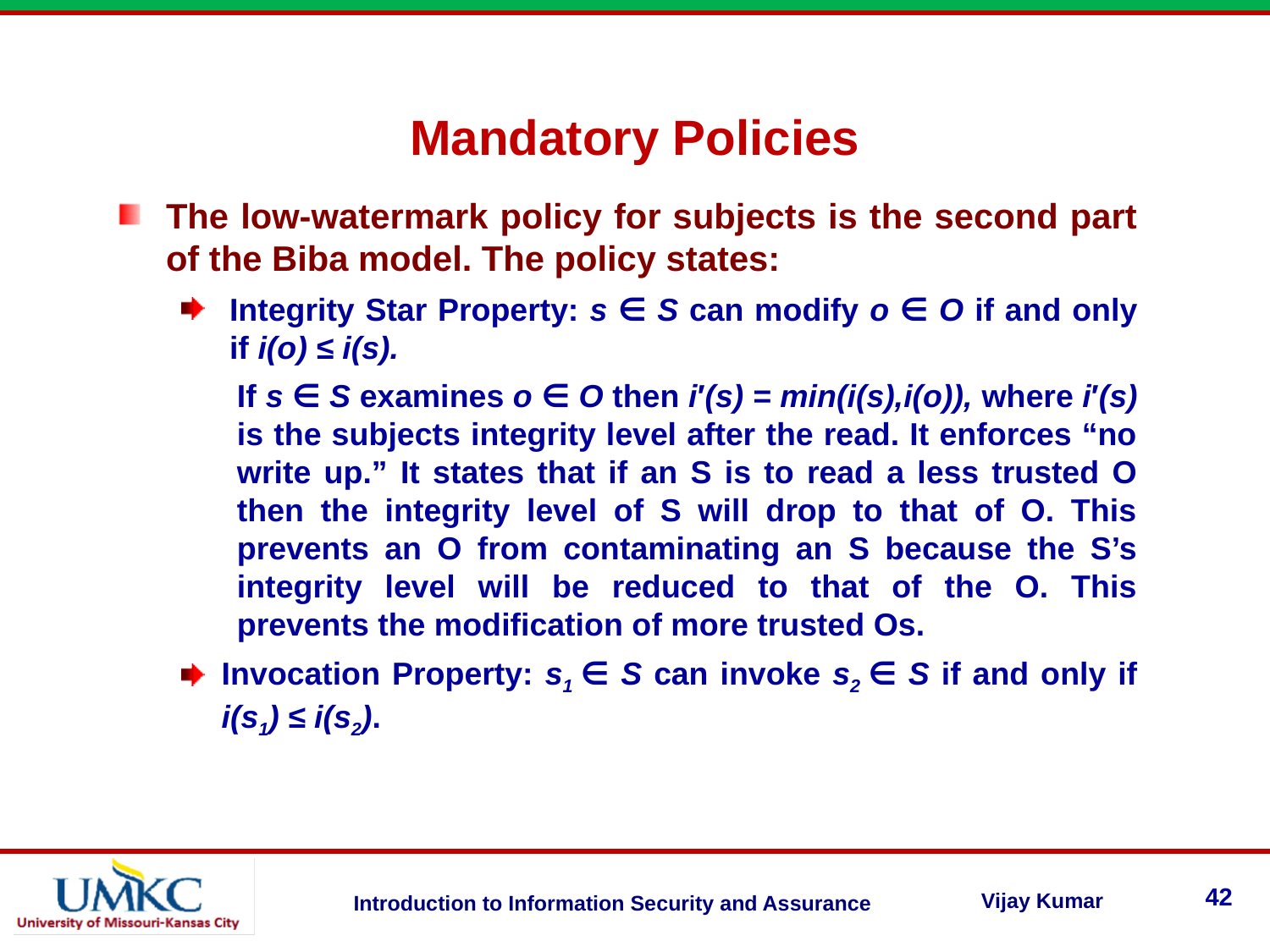

Mandatory Policies
The low-watermark policy for subjects is the second part of the Biba model. The policy states:
Integrity Star Property: s ∈ S can modify o ∈ O if and only if i(o) ≤ i(s).
If s ∈ S examines o ∈ O then i′(s) = min(i(s),i(o)), where i′(s) is the subjects integrity level after the read. It enforces “no write up.” It states that if an S is to read a less trusted O then the integrity level of S will drop to that of O. This prevents an O from contaminating an S because the S’s integrity level will be reduced to that of the O. This prevents the modification of more trusted Os.
Invocation Property: s1 ∈ S can invoke s2 ∈ S if and only if i(s1) ≤ i(s2).

42